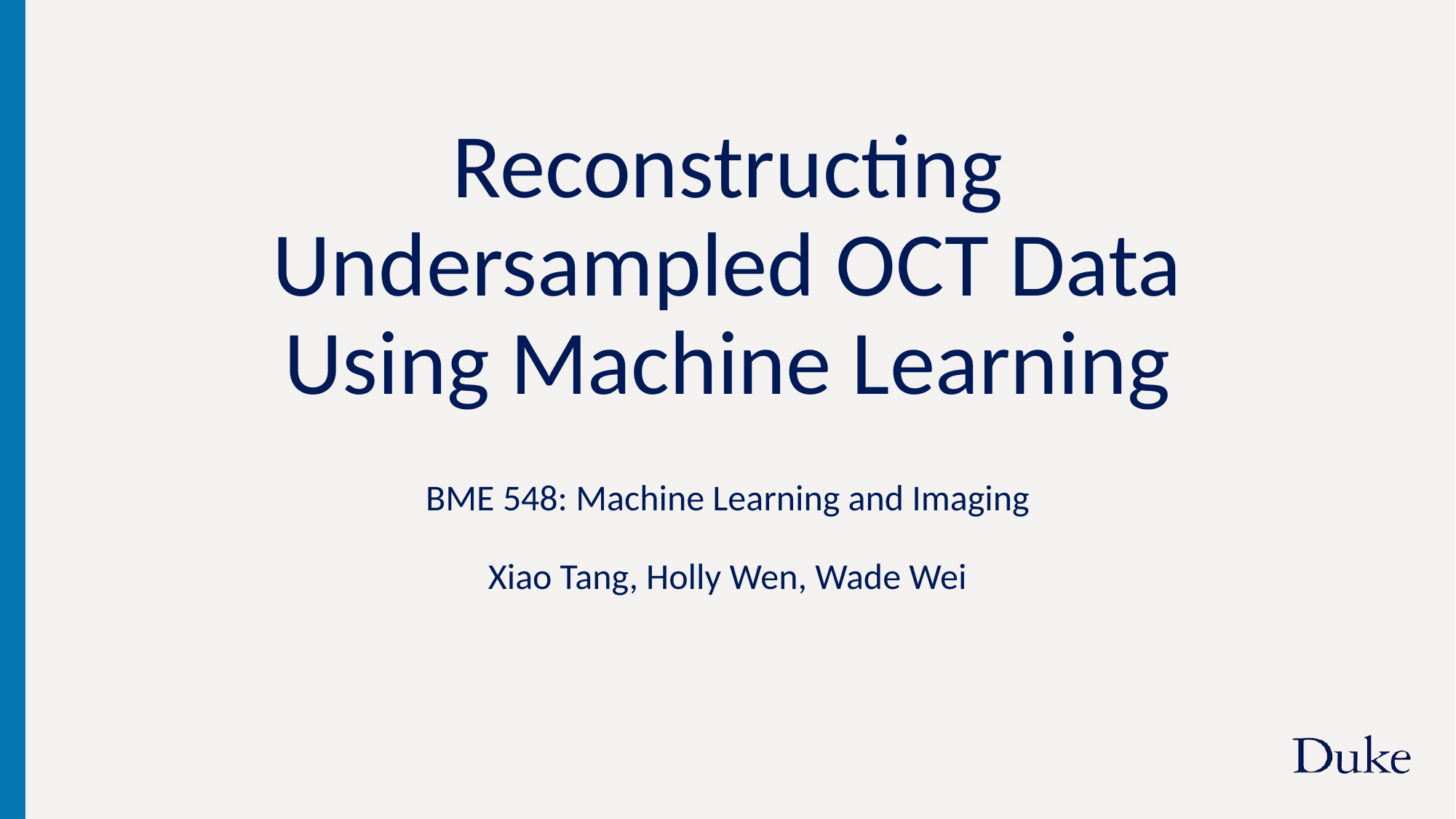

# Reconstructing Undersampled OCT Data Using Machine Learning

BME 548: Machine Learning and Imaging

Xiao Tang, Holly Wen, Wade Wei